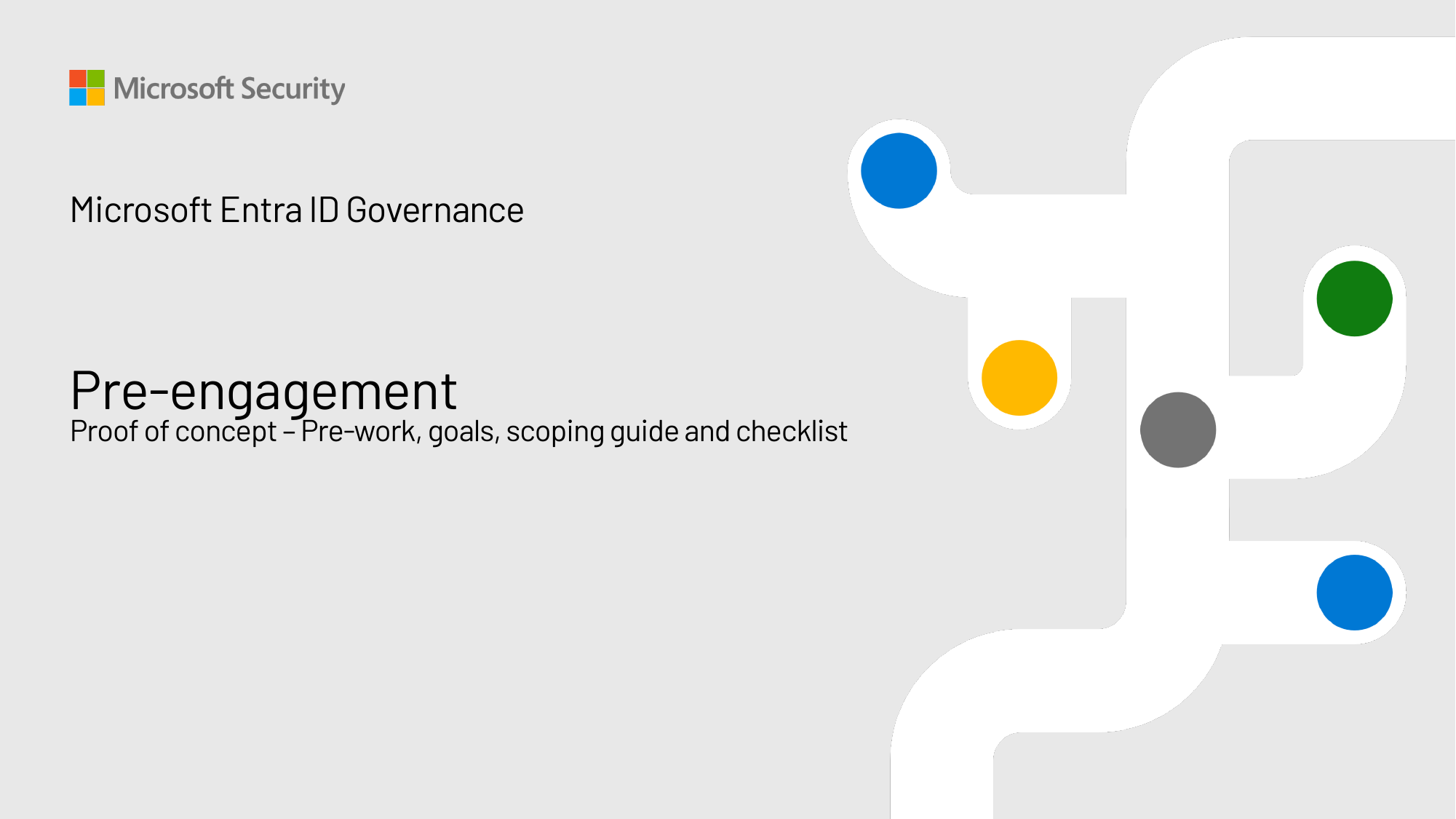

# Microsoft Entra ID Governance
Pre-engagement
Proof of concept – Pre-work, goals, scoping guide and checklist